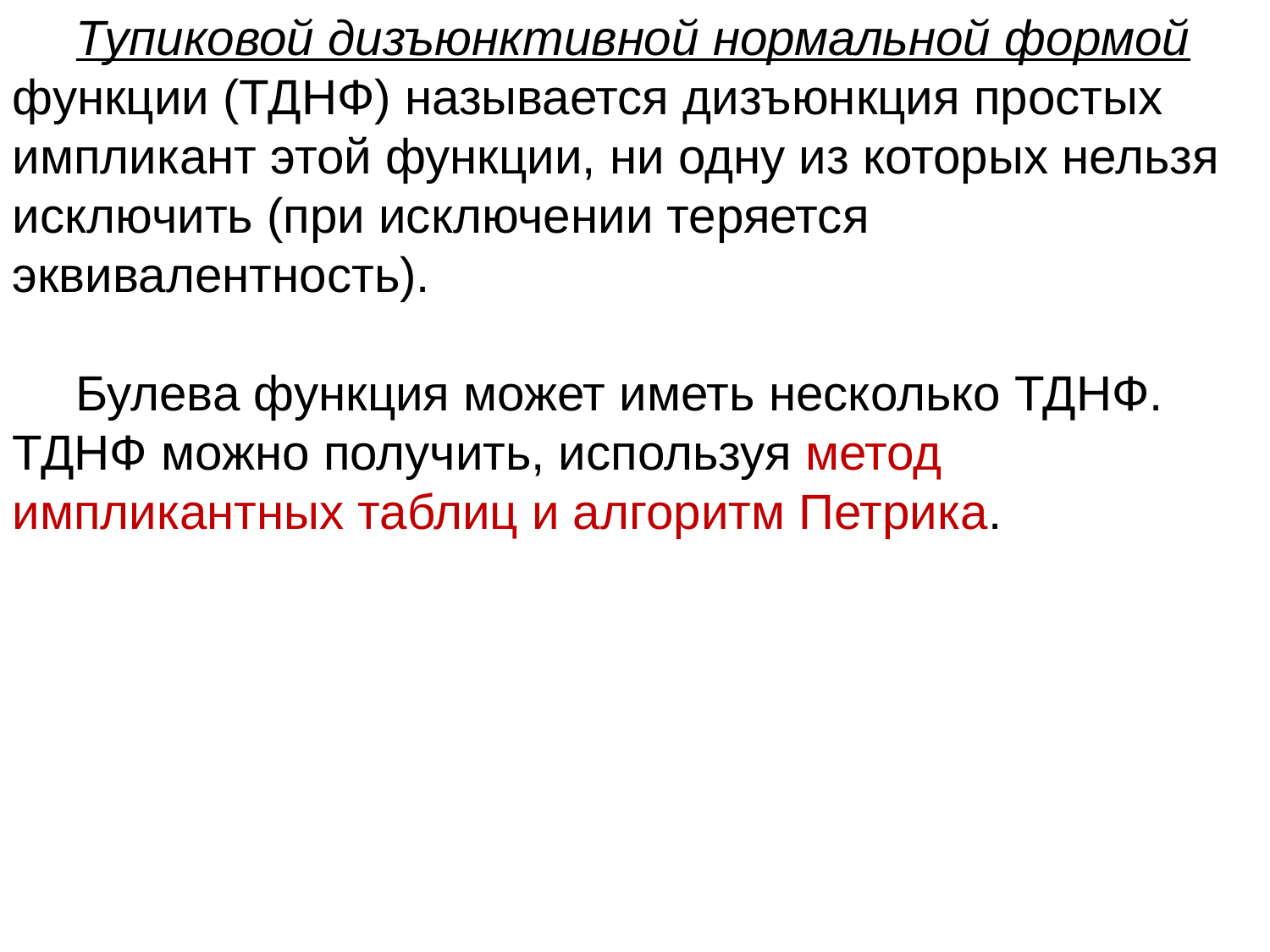

Тупиковой дизъюнктивной нормальной формой функции (ТДНФ) называется дизъюнкция простых импликант этой функции, ни одну из которых нельзя исключить (при исключении теряется эквивалентность).

Булева функция может иметь несколько ТДНФ. ТДНФ можно получить, используя метод импликантных таблиц и алгоритм Петрика.